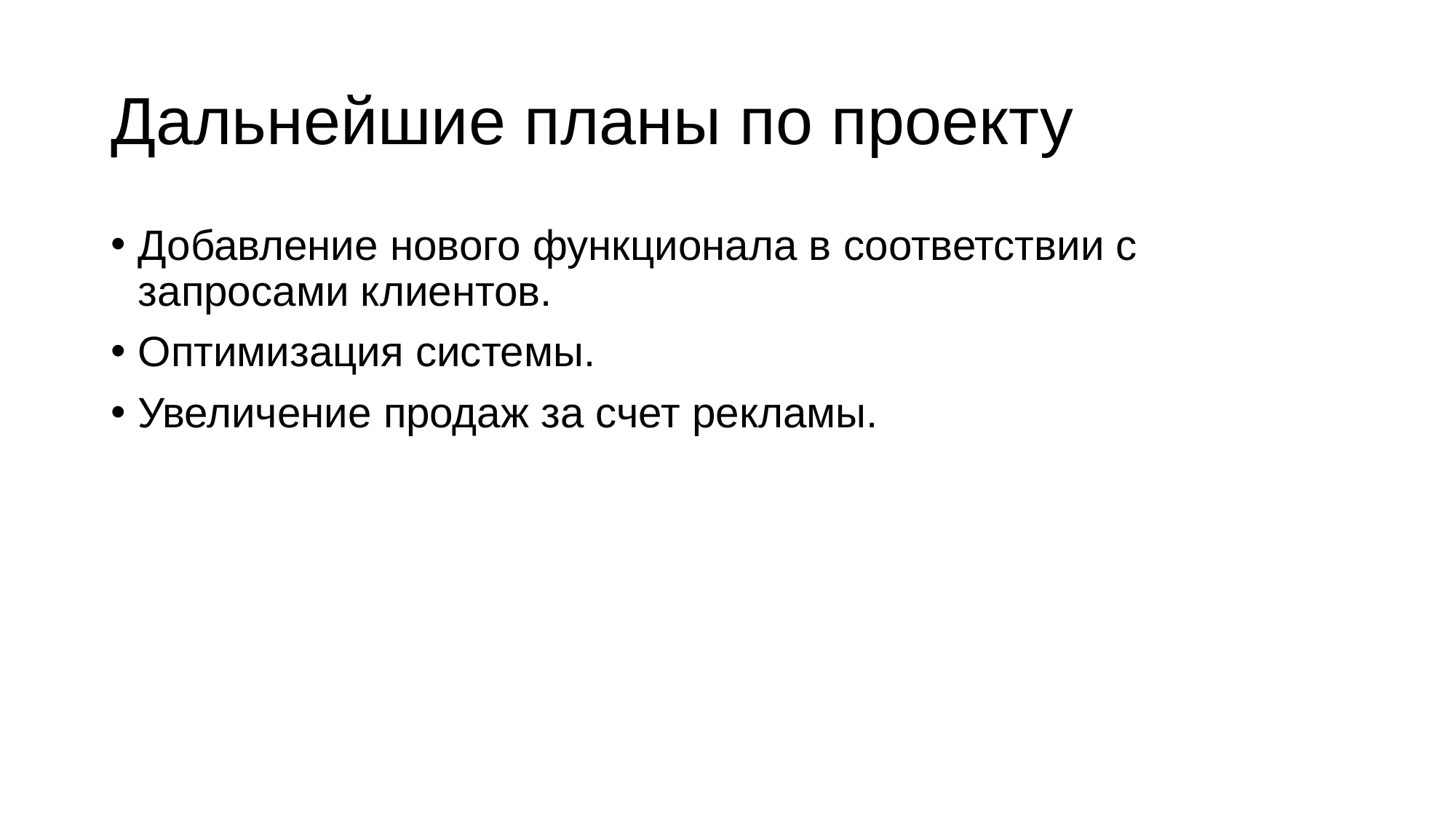

# Дальнейшие планы по проекту
Добавление нового функционала в соответствии с запросами клиентов.
Оптимизация системы.
Увеличение продаж за счет рекламы.